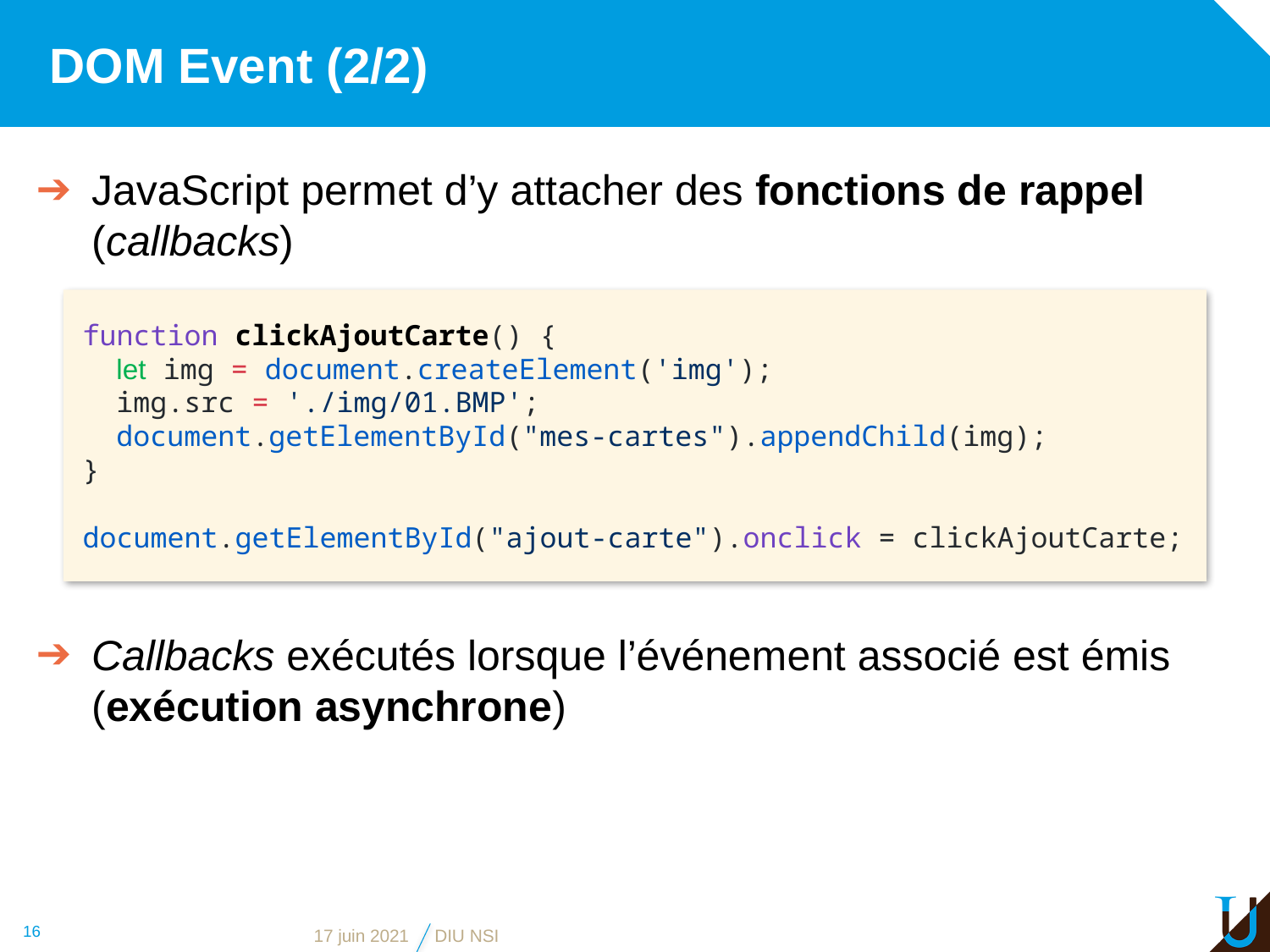

# DOM Event (2/2)
JavaScript permet d’y attacher des fonctions de rappel (callbacks)

Callbacks exécutés lorsque l’événement associé est émis
(exécution asynchrone)

function clickAjoutCarte() {
  let img = document.createElement('img');
  img.src = './img/01.BMP';
  document.getElementById("mes-cartes").appendChild(img);
}

document.getElementById("ajout-carte").onclick = clickAjoutCarte;
16
17 juin 2021
DIU NSI